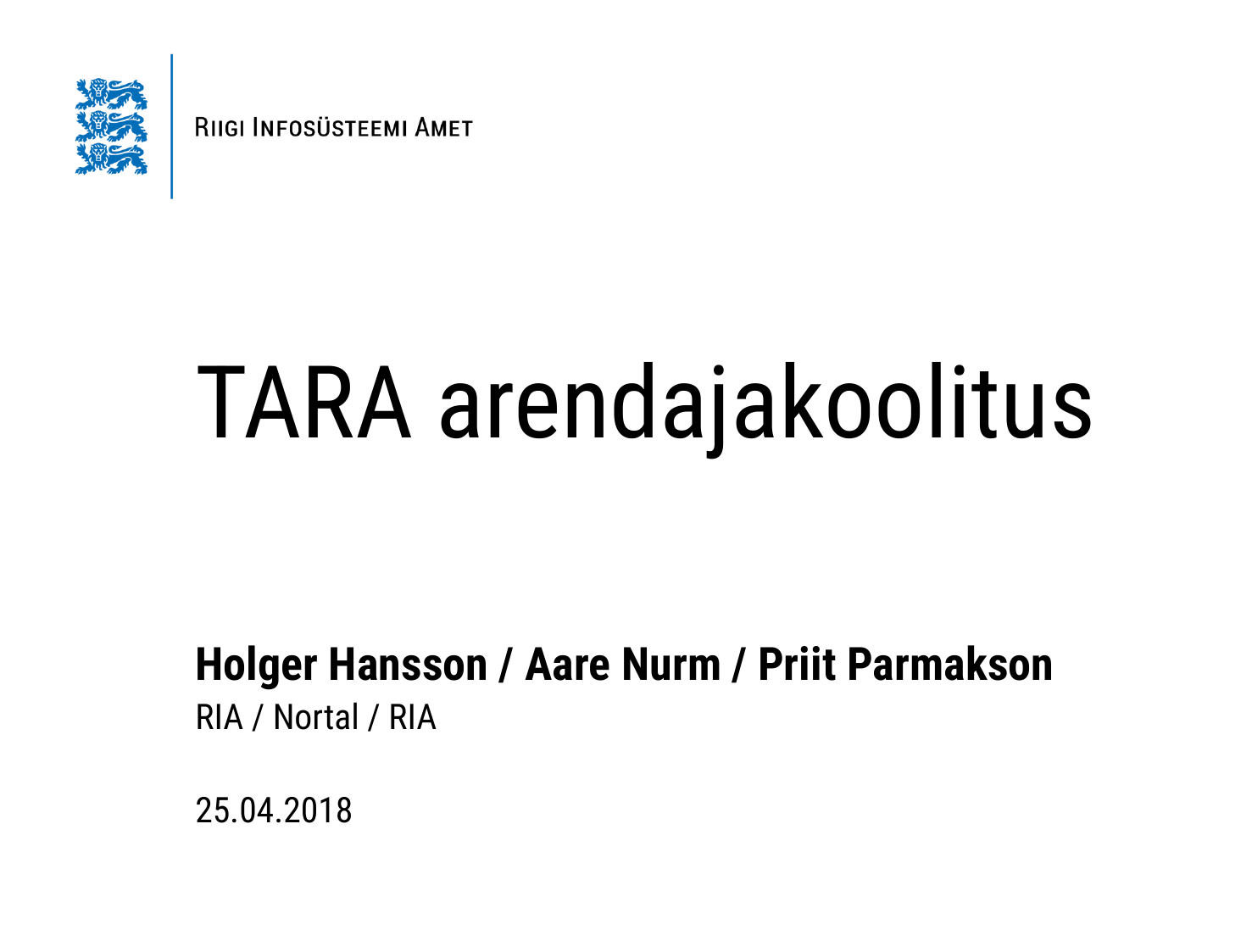

# TARA arendajakoolitus
Holger Hansson / Aare Nurm / Priit Parmakson
RIA / Nortal / RIA

25.04.2018